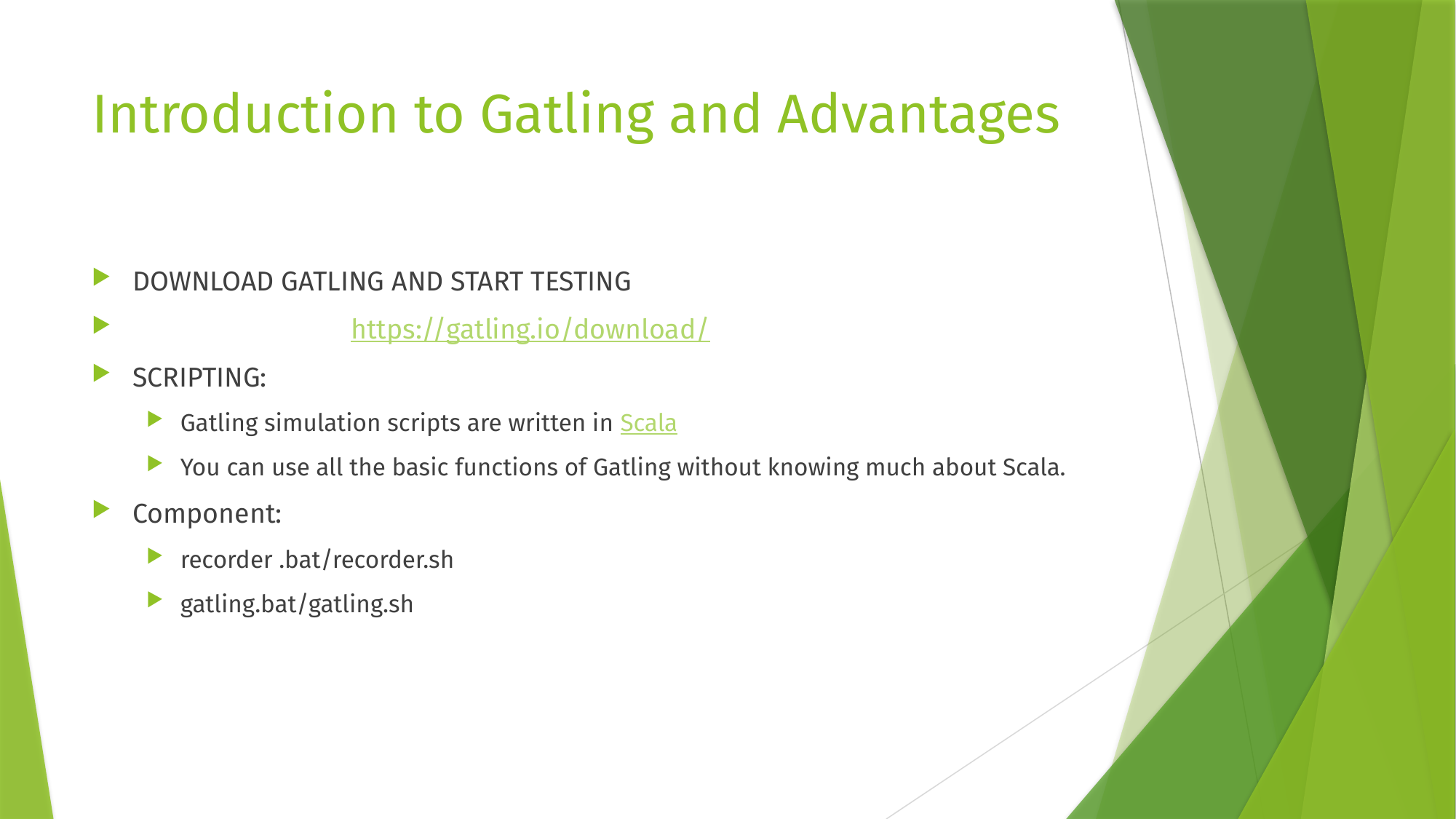

# Introduction to Gatling and Advantages
DOWNLOAD GATLING AND START TESTING
		https://gatling.io/download/
SCRIPTING:
Gatling simulation scripts are written in Scala
You can use all the basic functions of Gatling without knowing much about Scala.
Component:
recorder .bat/recorder.sh
gatling.bat/gatling.sh